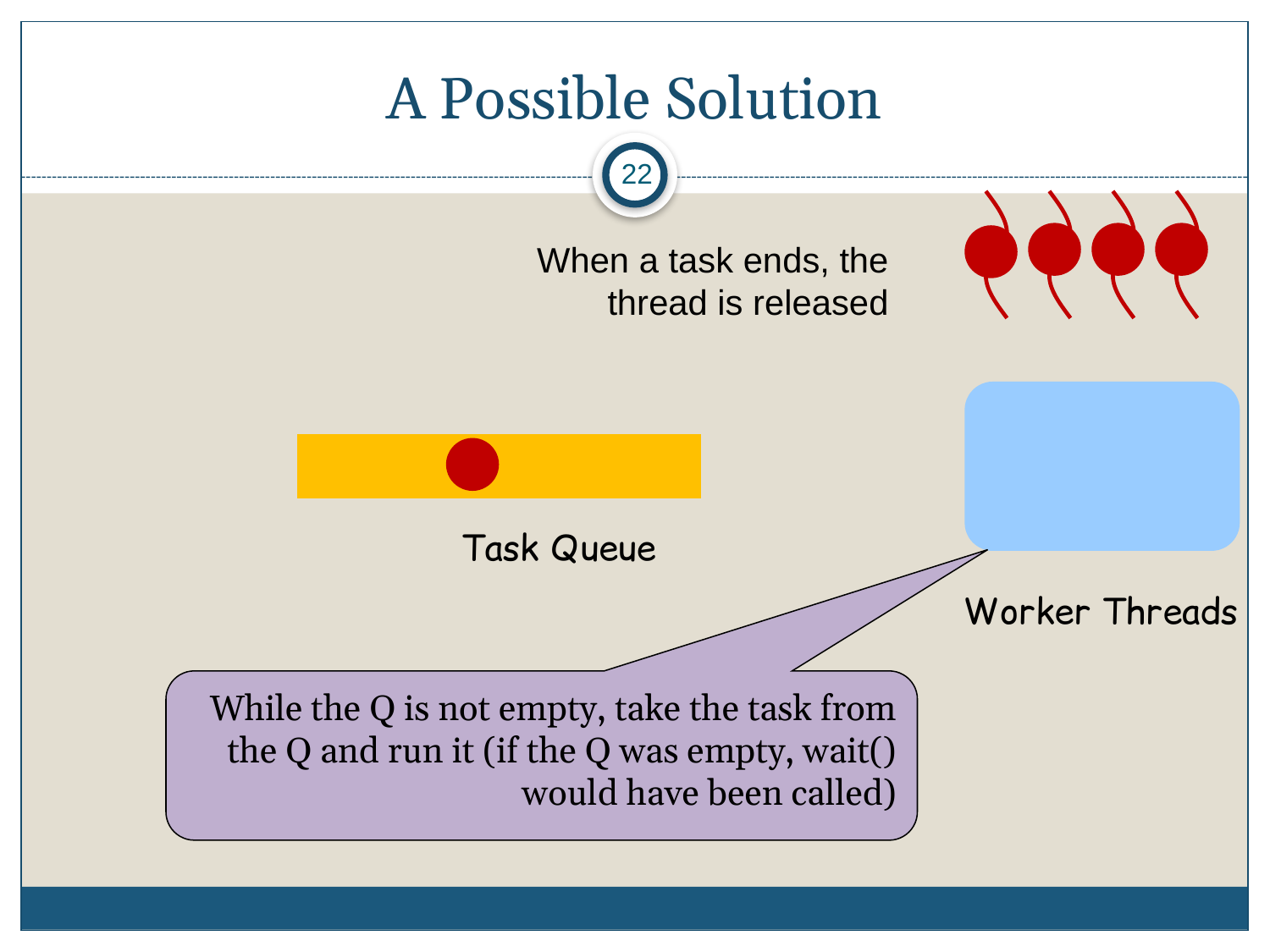

# A Possible Solution
22

When a task ends, the thread is released

Task Queue
Worker Threads
While the Q is not empty, take the task from the Q and run it (if the Q was empty, wait() would have been called)